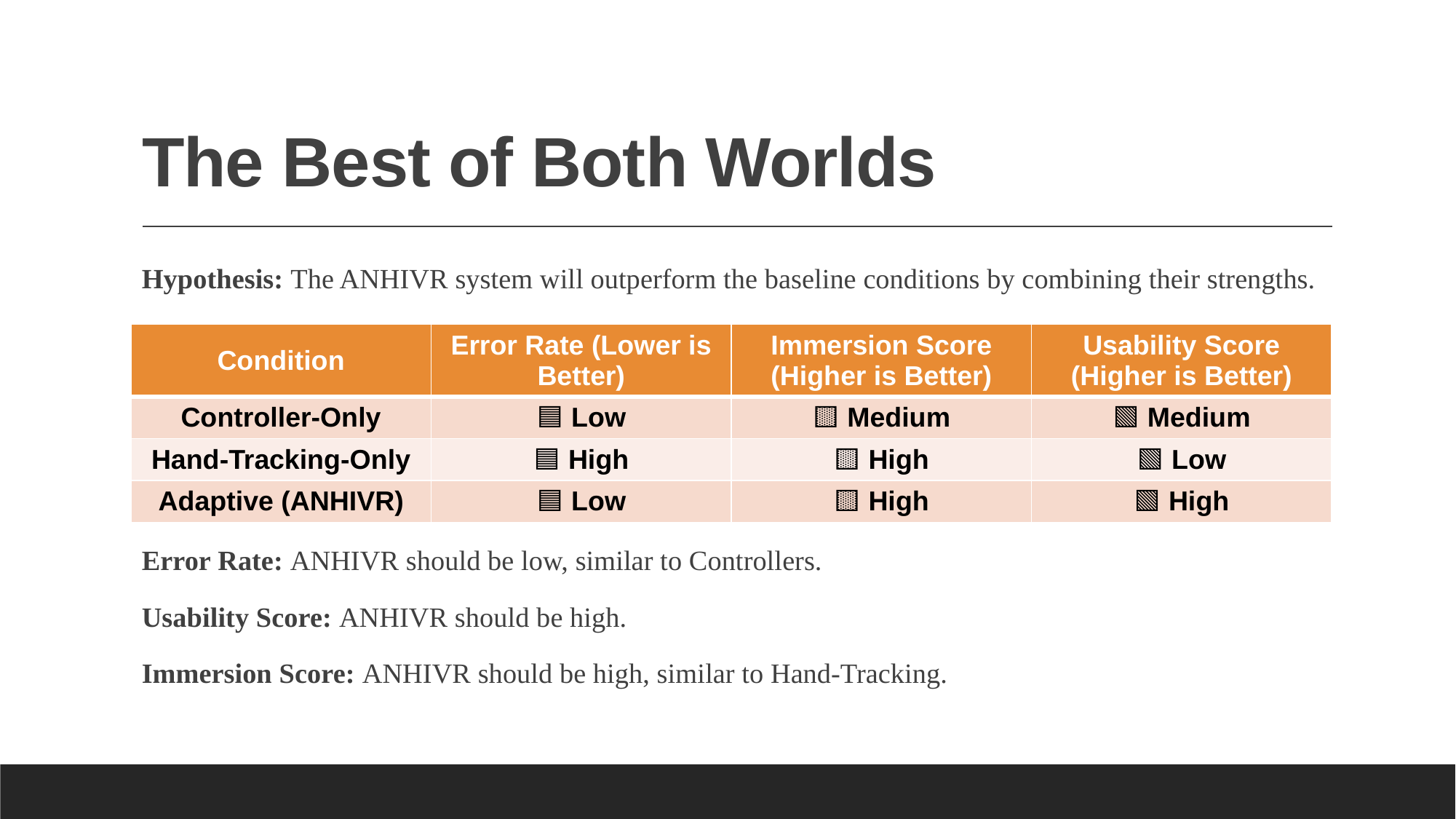

# The Best of Both Worlds
Hypothesis: The ANHIVR system will outperform the baseline conditions by combining their strengths.

Error Rate: ANHIVR should be low, similar to Controllers.
Usability Score: ANHIVR should be high.
Immersion Score: ANHIVR should be high, similar to Hand-Tracking.

| Condition | Error Rate (Lower is Better) | Immersion Score (Higher is Better) | Usability Score (Higher is Better) |
| --- | --- | --- | --- |
| Controller-Only | 🟦 Low | 🟨 Medium | 🟩 Medium |
| Hand-Tracking-Only | 🟦 High | 🟨 High | 🟩 Low |
| Adaptive (ANHIVR) | 🟦 Low | 🟨 High | 🟩 High |